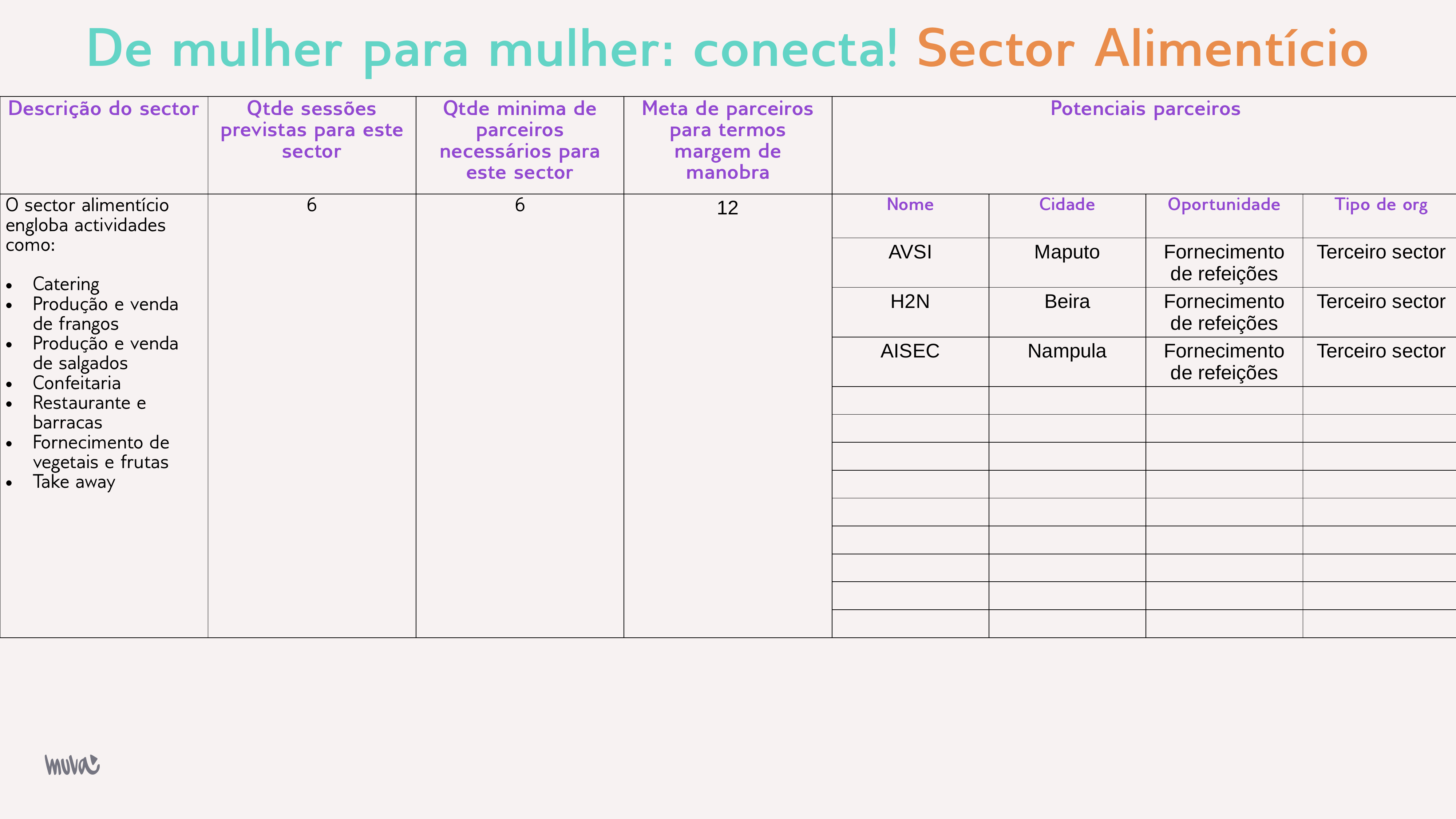

# De mulher para mulher: conecta! Sector Alimentício
| Descrição do sector | Qtde sessões previstas para este sector | Qtde minima de parceiros necessários para este sector | Meta de parceiros para termos margem de manobra | Potenciais parceiros |  |  |  |
| --- | --- | --- | --- | --- | --- | --- | --- |
| O sector alimentício engloba actividades como: Catering Produção e venda de frangos Produção e venda de salgados Confeitaria Restaurante e barracas Fornecimento de vegetais e frutas Take away | 6 | 6 | 12 | Nome | Cidade | Oportunidade | Tipo de org |
|  |  |  |  | AVSI | Maputo | Fornecimento de refeições | Terceiro sector |
|  |  |  |  | H2N | Beira | Fornecimento de refeições | Terceiro sector |
|  |  |  |  | AISEC | Nampula | Fornecimento de refeições | Terceiro sector |
|  |  |  |  |  |  |  |  |
|  |  |  |  |  |  |  |  |
|  |  |  |  |  |  |  |  |
|  |  |  |  |  |  |  |  |
|  |  |  |  |  |  |  |  |
|  |  |  |  |  |  |  |  |
|  |  |  |  |  |  |  |  |
|  |  |  |  |  |  |  |  |
|  |  |  |  |  |  |  |  |